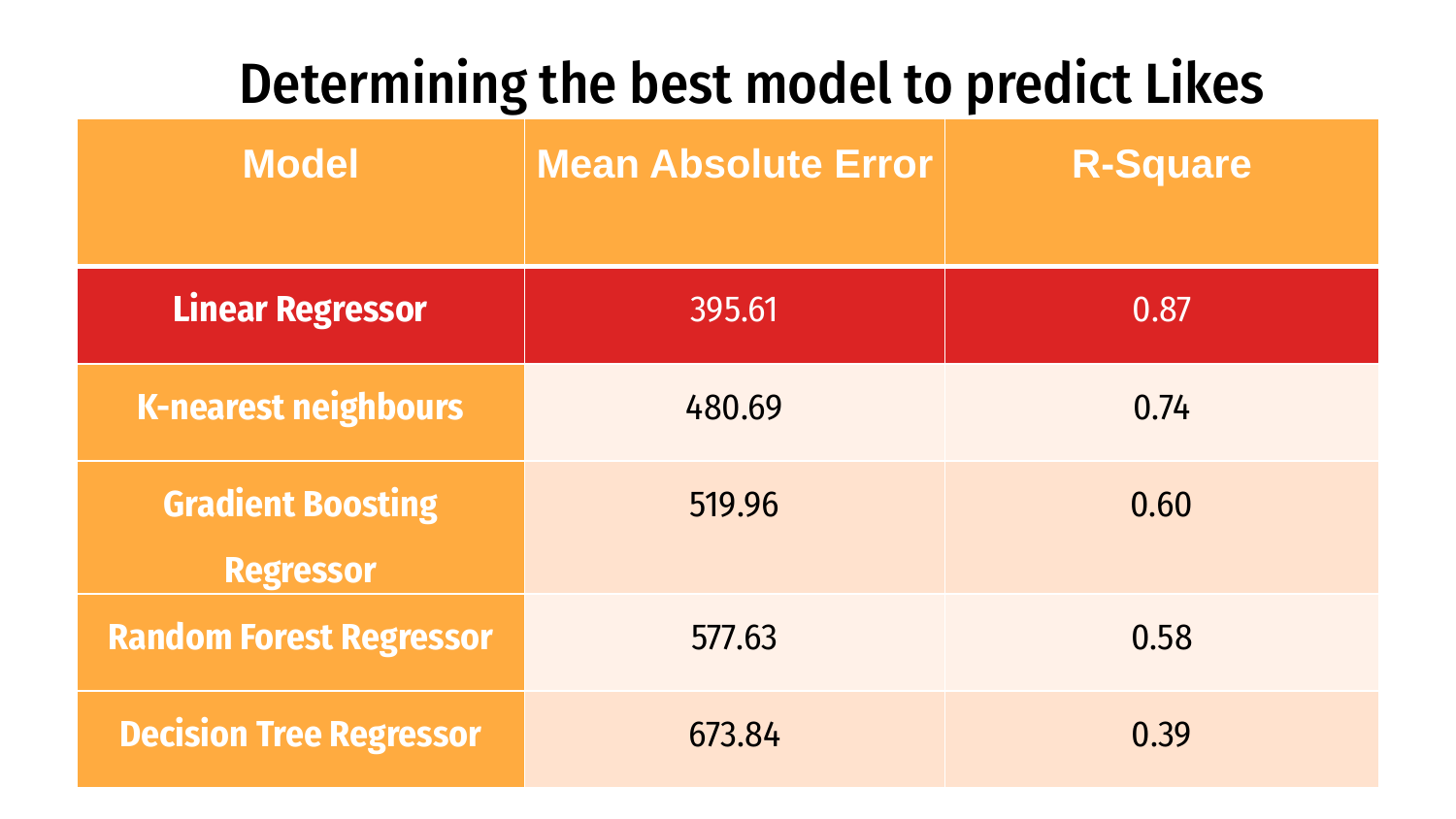

Determining the best model to predict Likes
| Model | Mean Absolute Error | R-Square |
| --- | --- | --- |
| Linear Regressor | 395.61 | 0.87 |
| K-nearest neighbours | 480.69 | 0.74 |
| Gradient Boosting Regressor | 519.96 | 0.60 |
| Random Forest Regressor | 577.63 | 0.58 |
| Decision Tree Regressor | 673.84 | 0.39 |